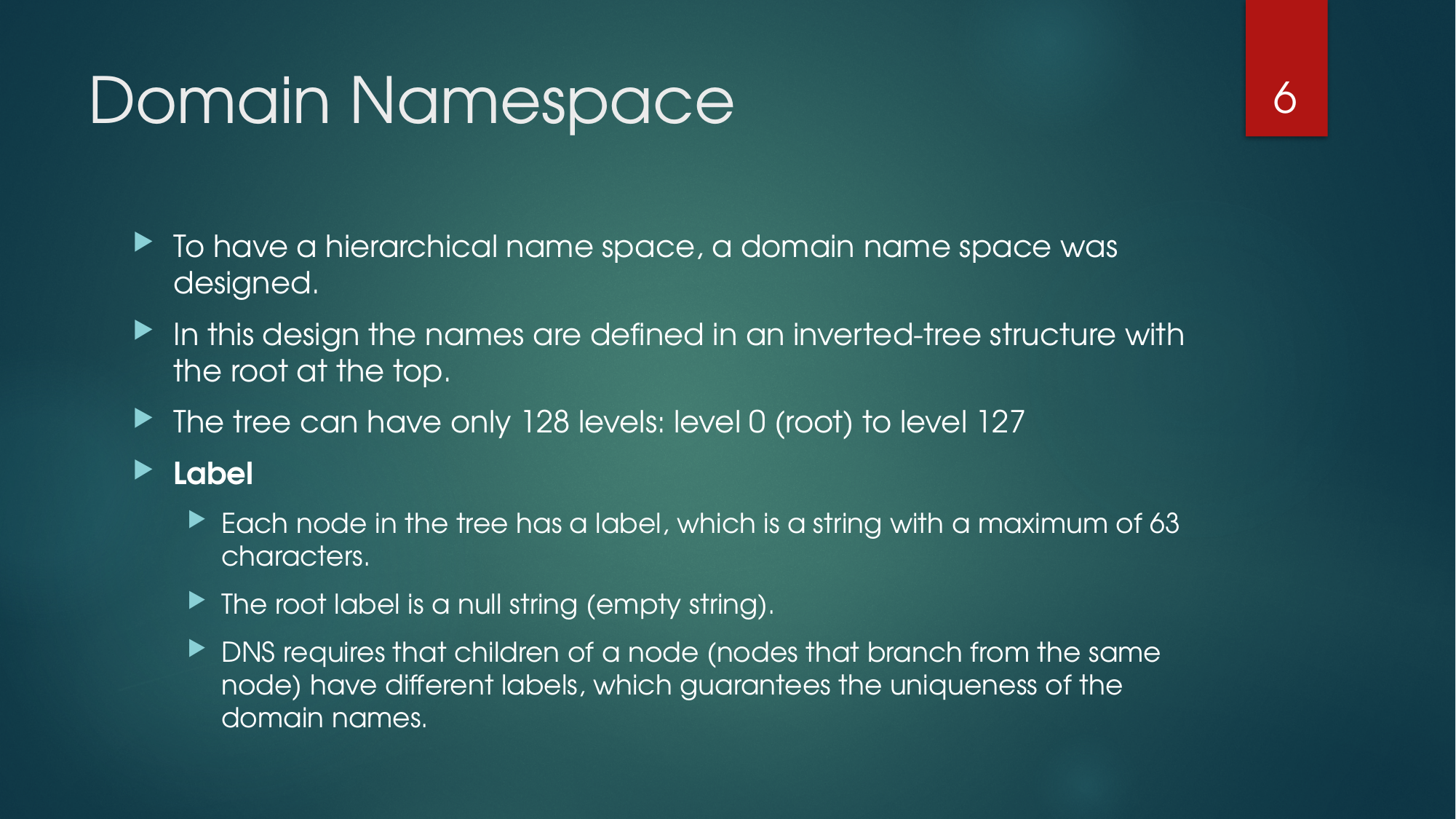

6
# Domain Namespace
To have a hierarchical name space, a domain name space was designed.
In this design the names are defined in an inverted-tree structure with the root at the top.
The tree can have only 128 levels: level 0 (root) to level 127
Label
Each node in the tree has a label, which is a string with a maximum of 63 characters.
The root label is a null string (empty string).
DNS requires that children of a node (nodes that branch from the same node) have different labels, which guarantees the uniqueness of the domain names.